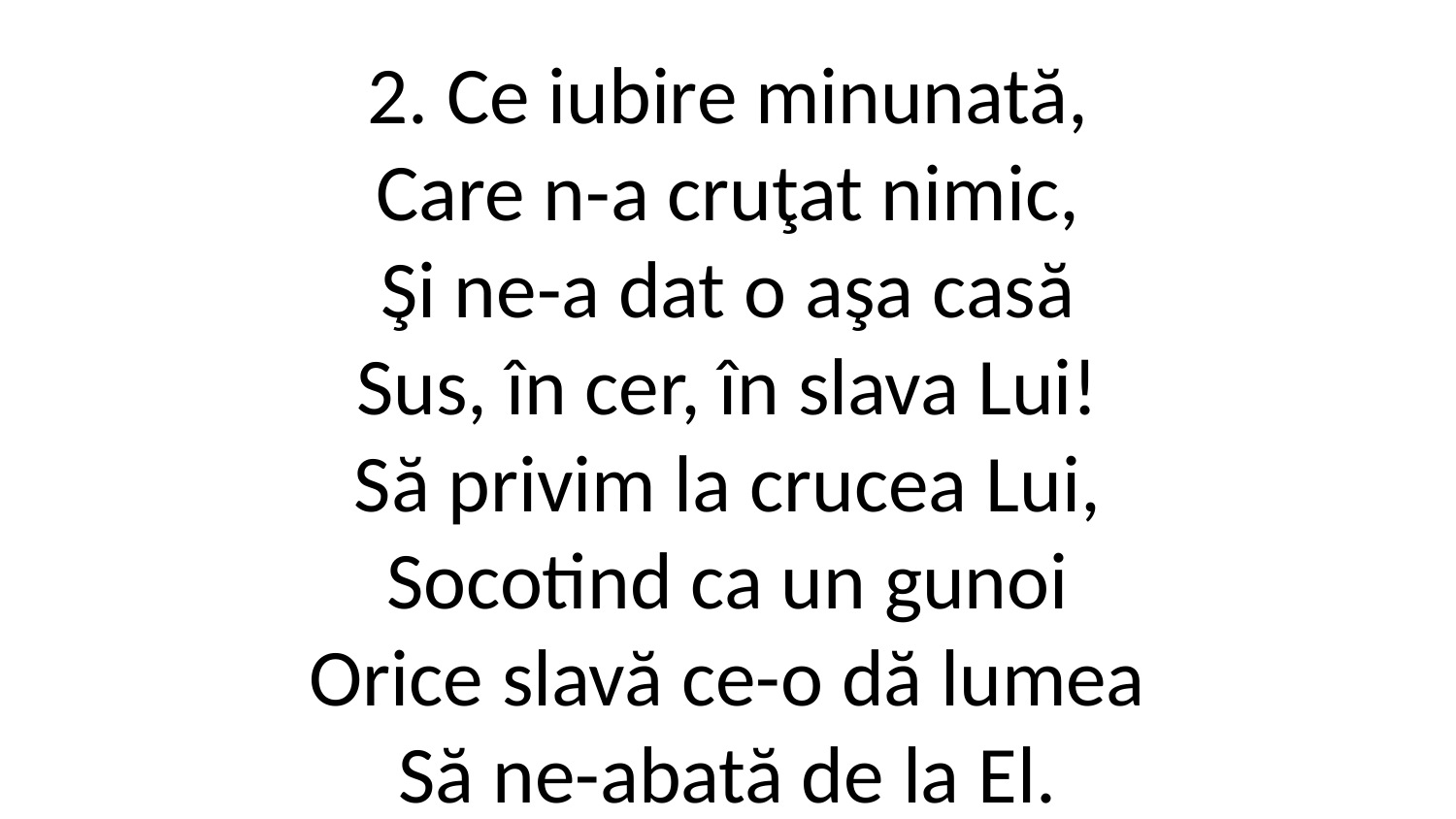

2. Ce iubire minunată,
Care n-a cruţat nimic,
Şi ne-a dat o aşa casă
Sus, în cer, în slava Lui!
Să privim la crucea Lui,
Socotind ca un gunoi
Orice slavă ce-o dă lumea
Să ne-abată de la El.